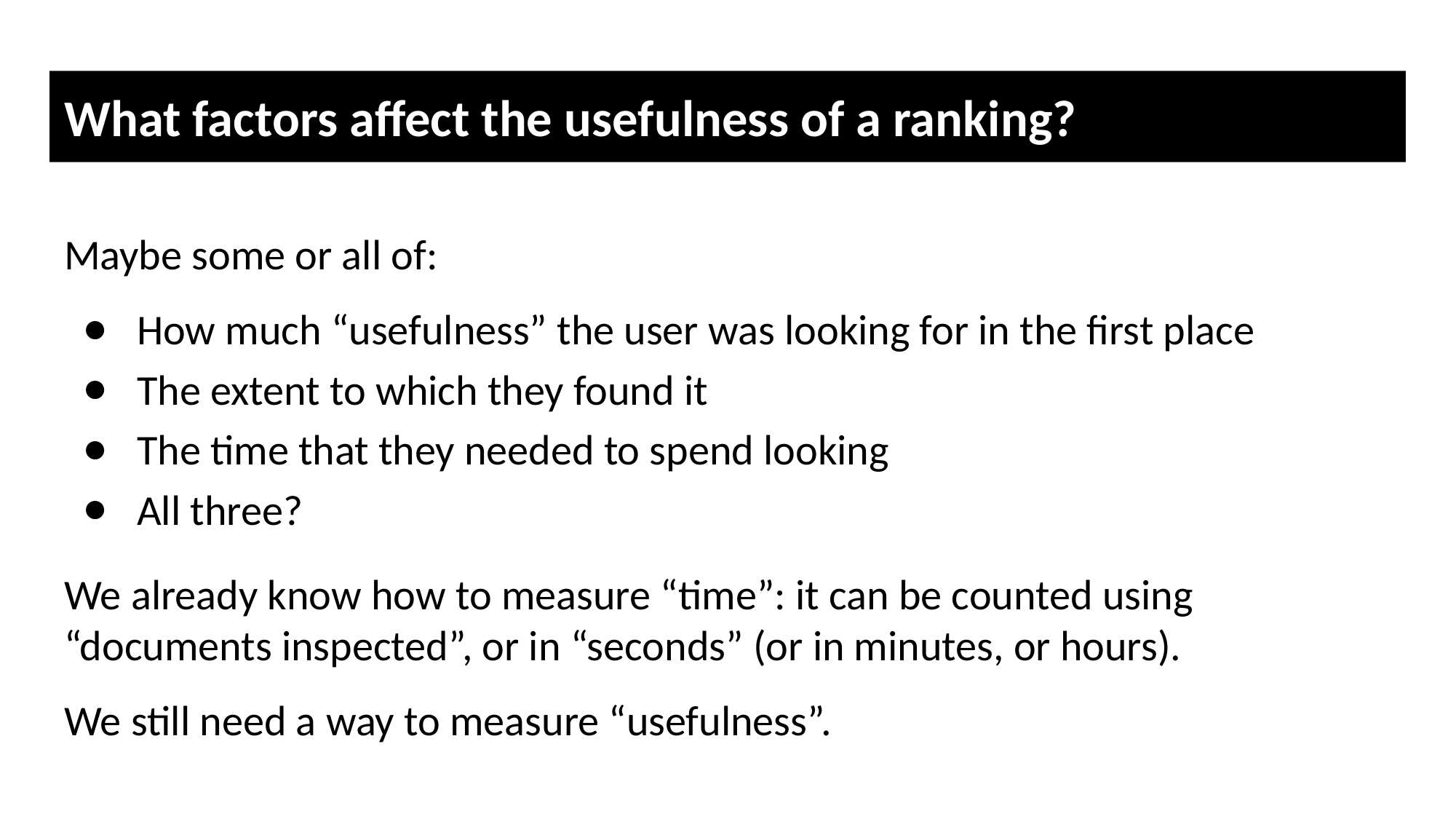

# What factors affect the usefulness of a ranking?
Maybe some or all of:
How much “usefulness” the user was looking for in the first place
The extent to which they found it
The time that they needed to spend looking
All three?
We already know how to measure “time”: it can be counted using “documents inspected”, or in “seconds” (or in minutes, or hours).
We still need a way to measure “usefulness”.